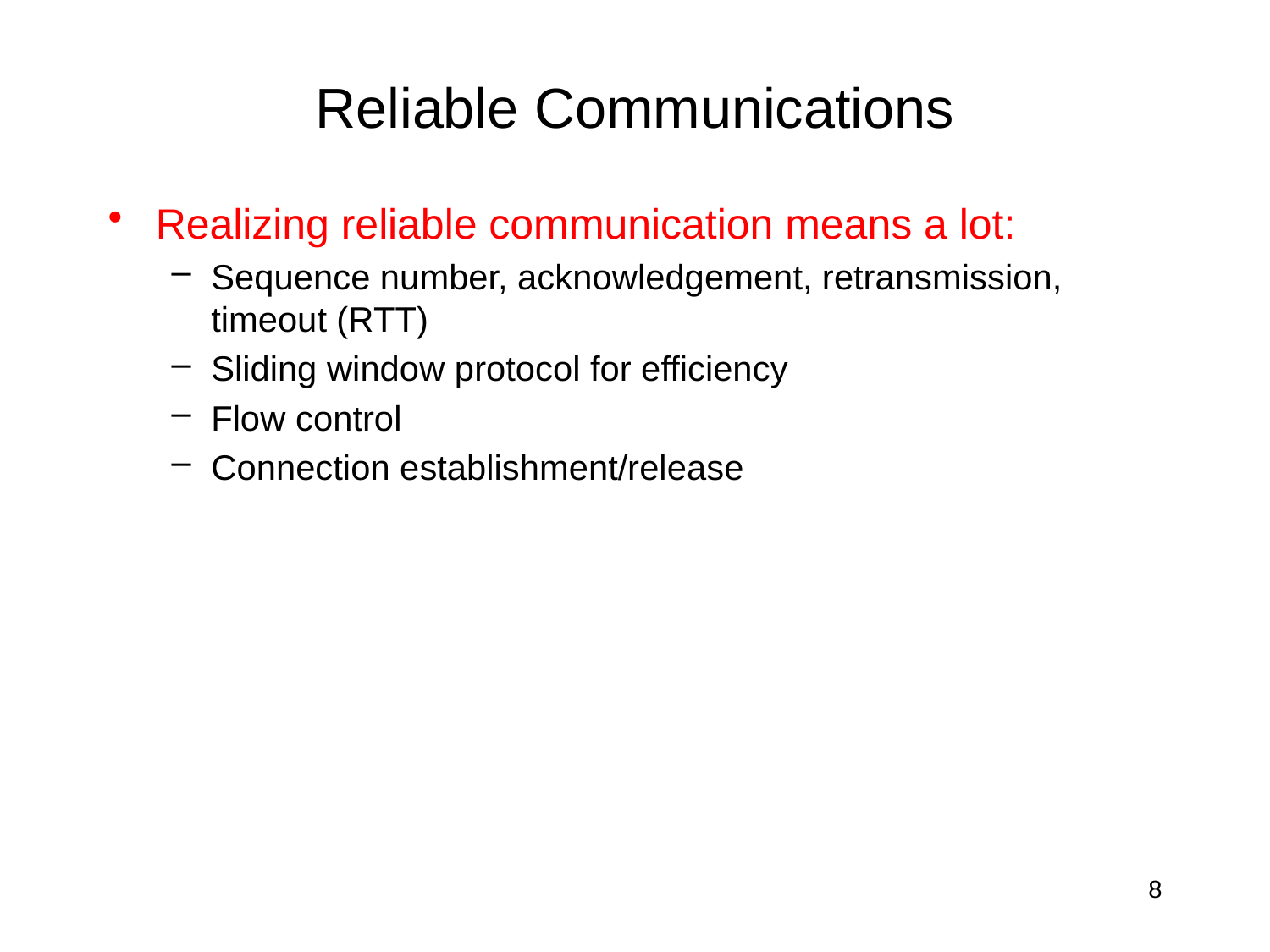

# Reliable Communications
Realizing reliable communication means a lot:
Sequence number, acknowledgement, retransmission, timeout (RTT)
Sliding window protocol for efficiency
Flow control
Connection establishment/release

8